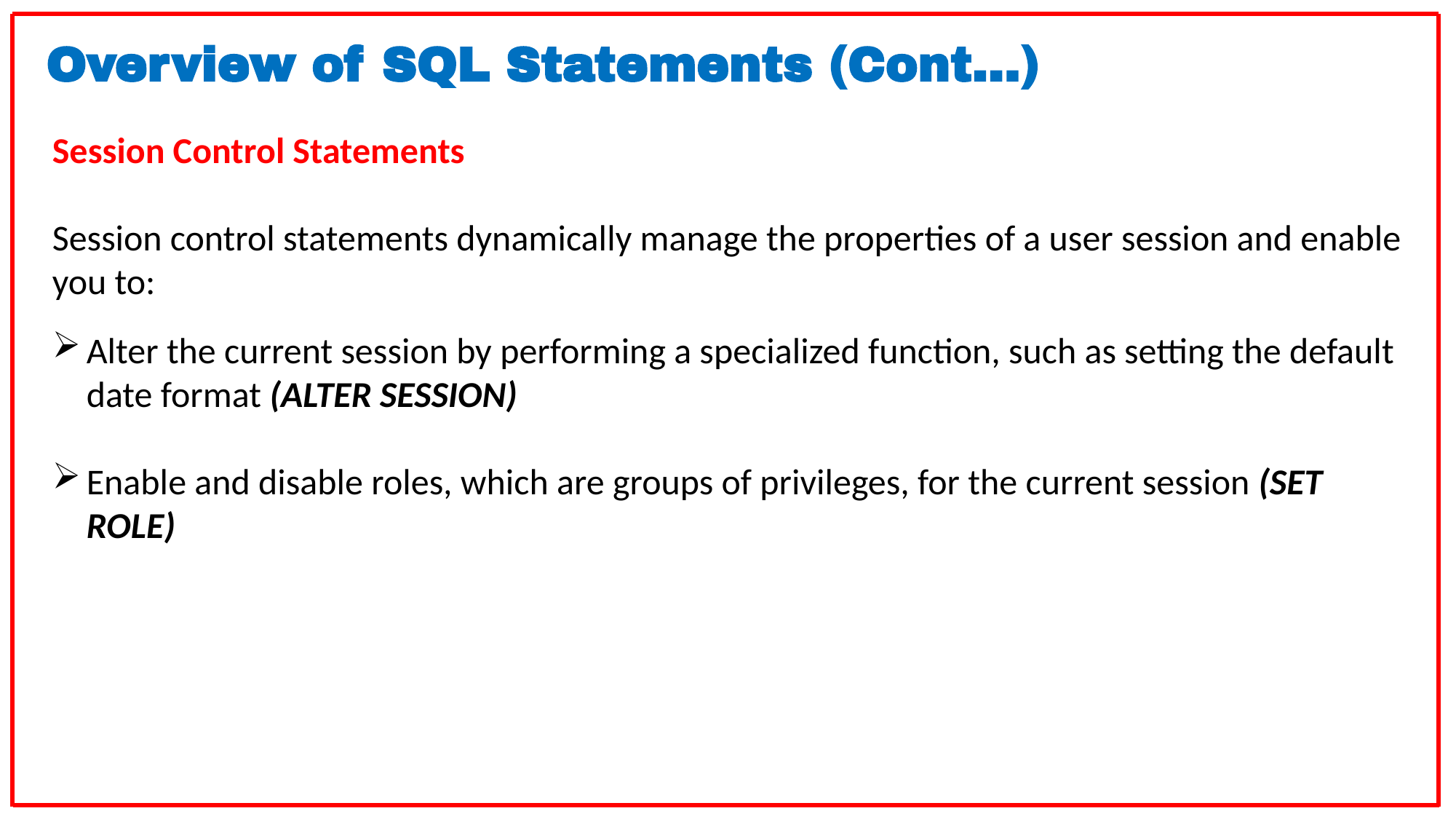

Overview of SQL Statements (Cont…)
Session Control Statements

Session control statements dynamically manage the properties of a user session and enable you to:

Alter the current session by performing a specialized function, such as setting the default date format (ALTER SESSION)

Enable and disable roles, which are groups of privileges, for the current session (SET ROLE)